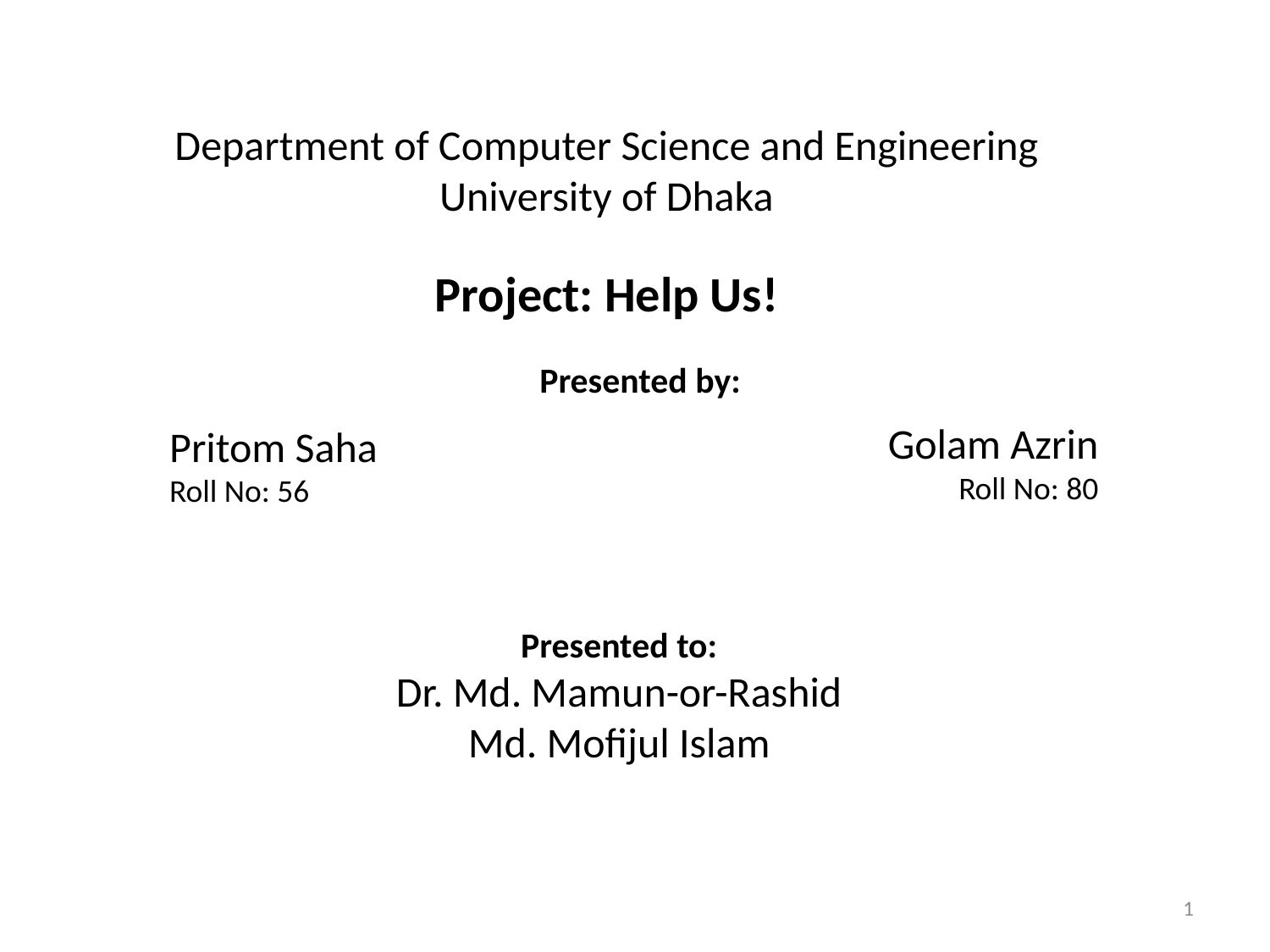

Department of Computer Science and Engineering
University of Dhaka
Project: Help Us!

Presented by:

Golam Azrin
Roll No: 80

Pritom Saha
Roll No: 56

Presented to:
Dr. Md. Mamun-or-Rashid
Md. Mofijul Islam
1